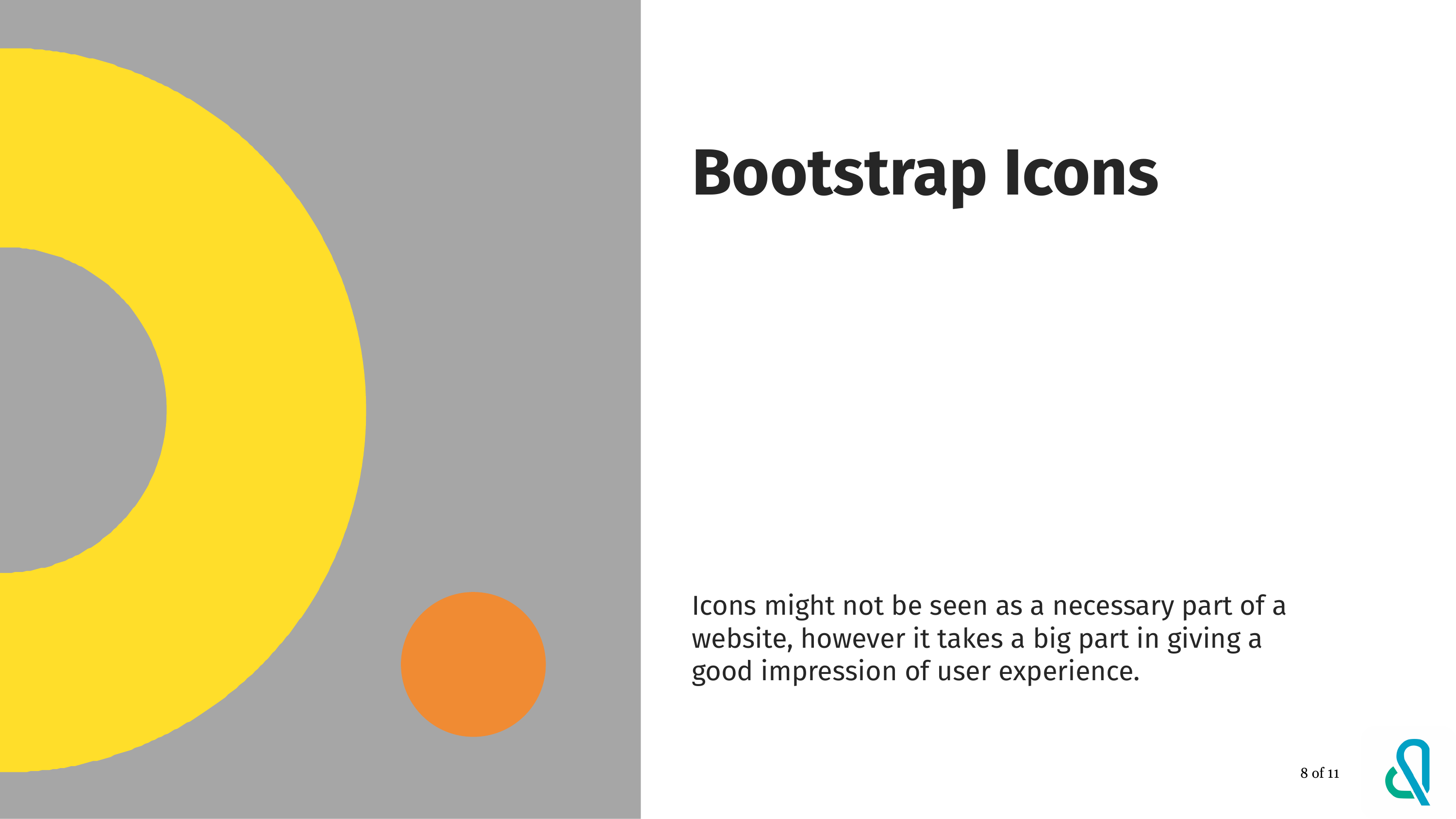

# Bootstrap Icons
Icons might not be seen as a necessary part of a website, however it takes a big part in giving a good impression of user experience.

8 of 11